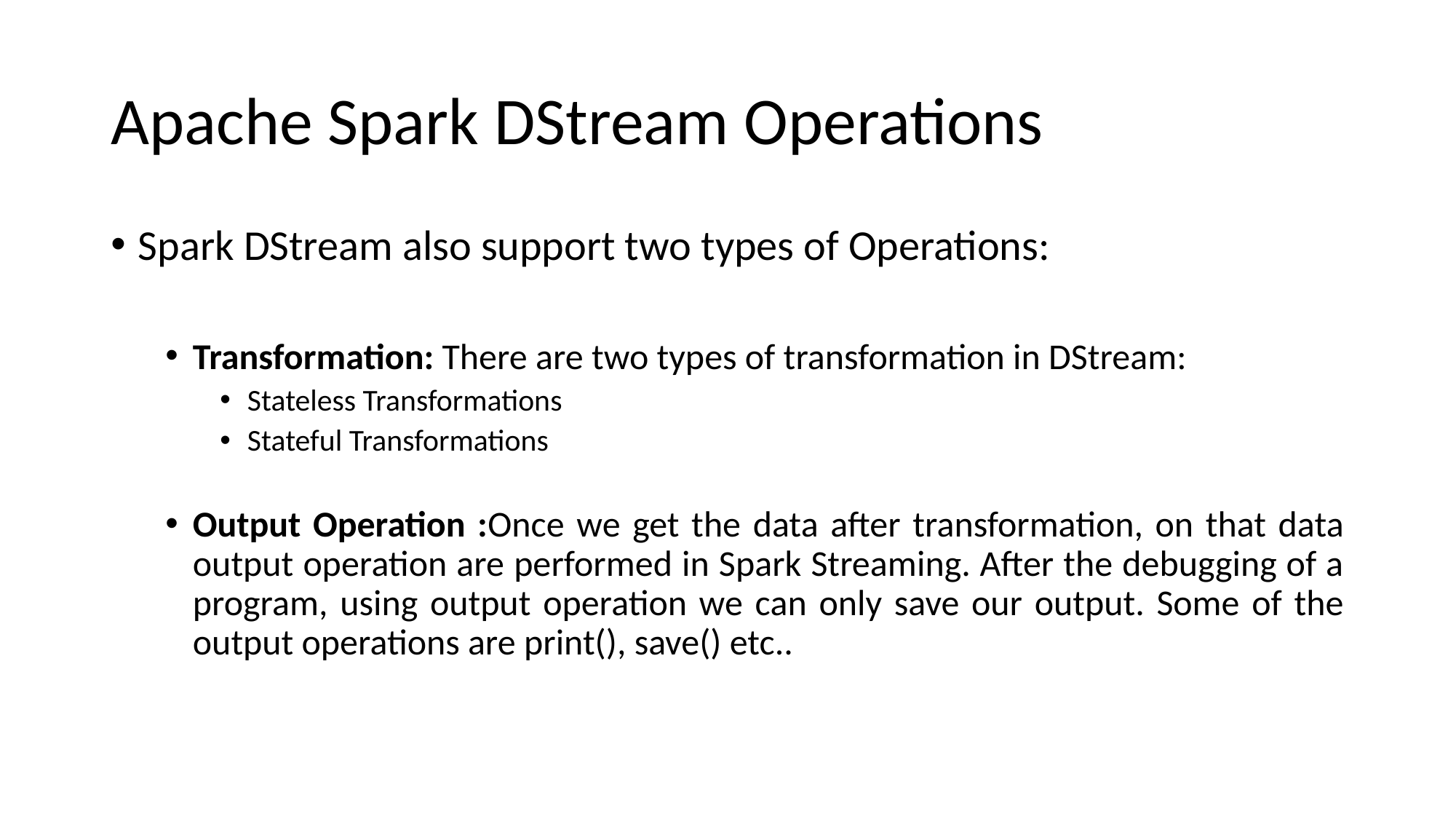

# Apache Spark DStream Operations
Spark DStream also support two types of Operations:

Transformation: There are two types of transformation in DStream:
Stateless Transformations
Stateful Transformations

Output Operation :Once we get the data after transformation, on that data output operation are performed in Spark Streaming. After the debugging of a program, using output operation we can only save our output. Some of the output operations are print(), save() etc..